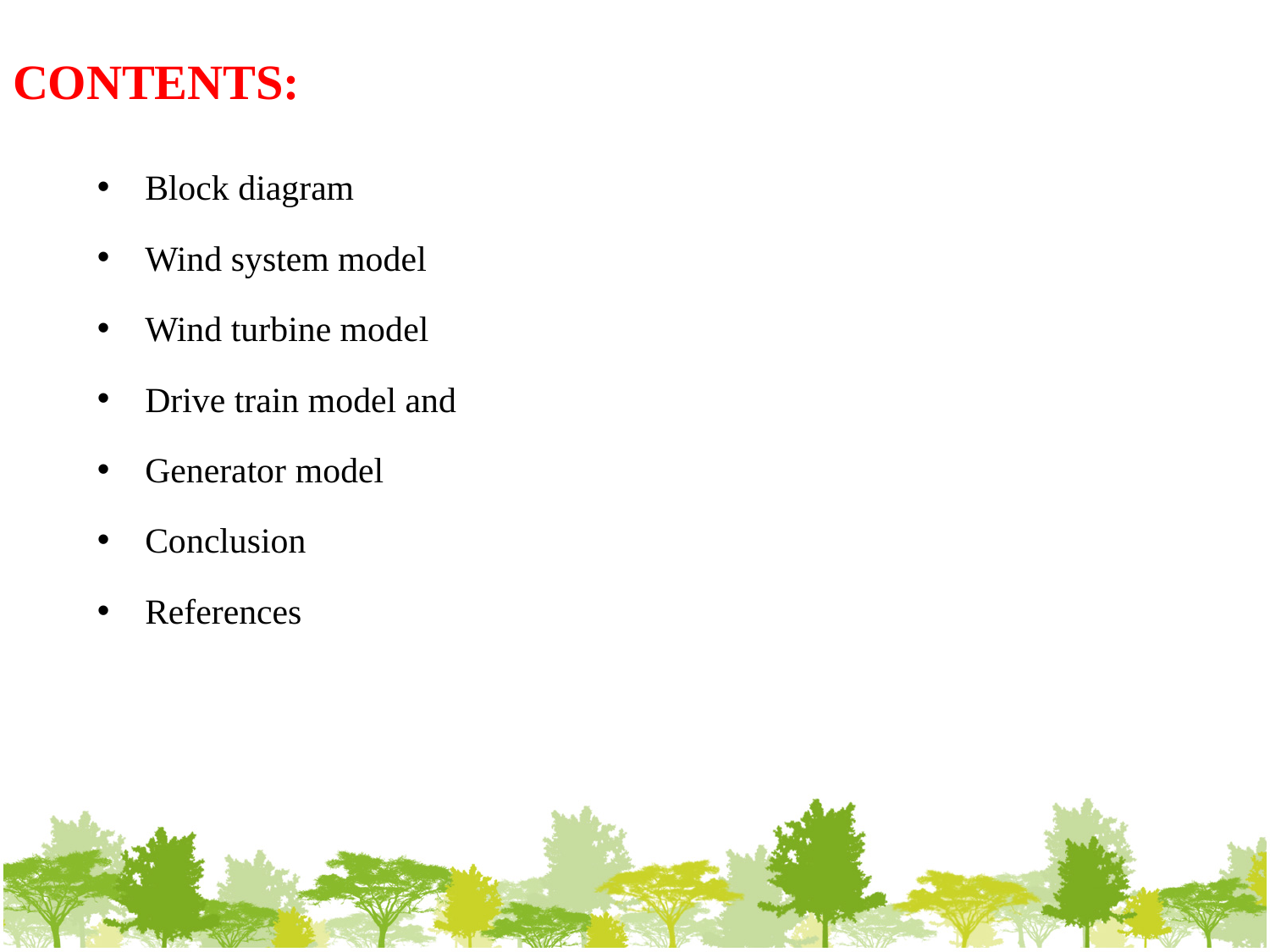

# CONTENTS:
Block diagram
Wind system model
Wind turbine model
Drive train model and
Generator model
Conclusion
References